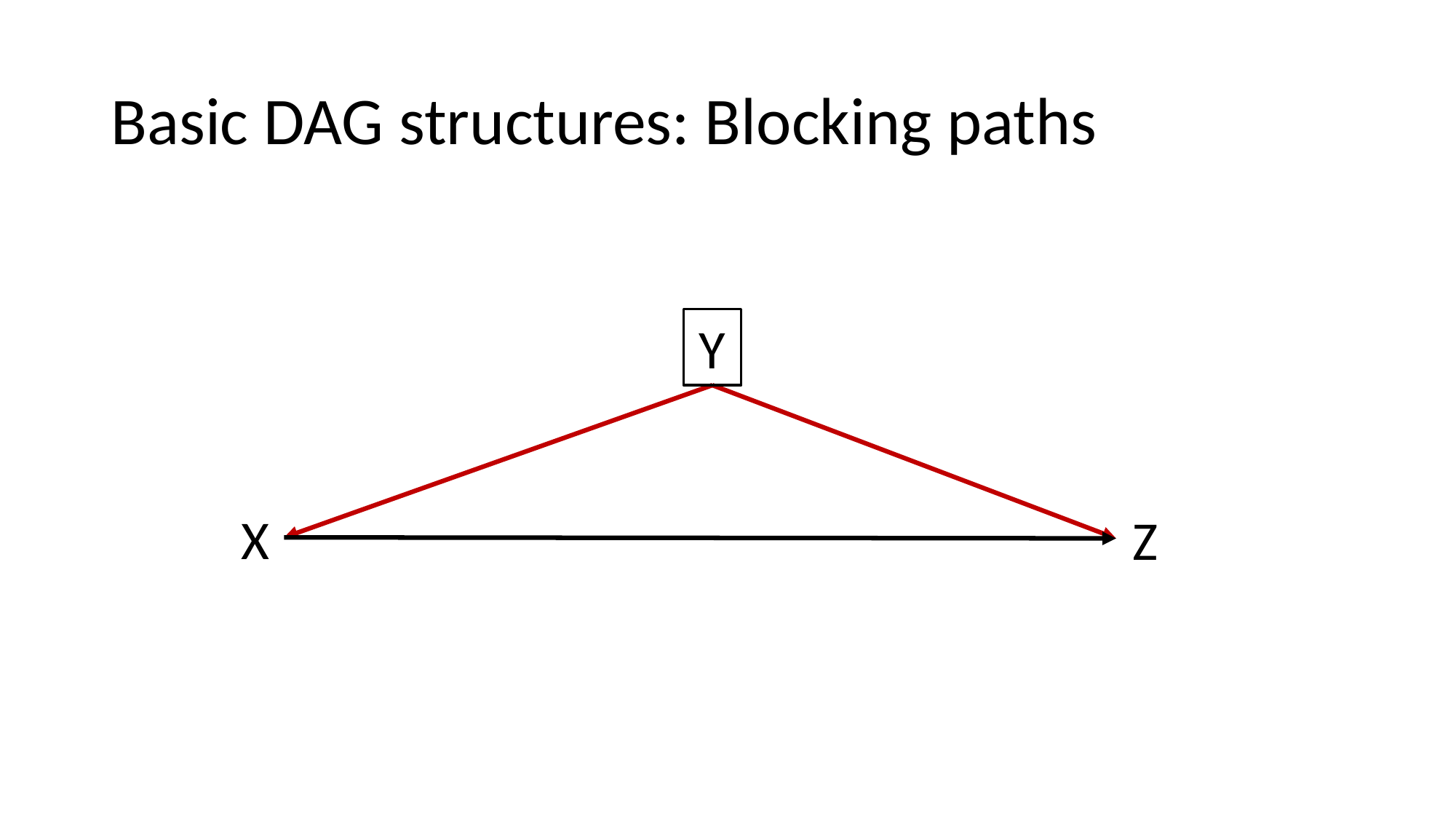

# Basic DAG structures: Blocking paths
Y
X
Z